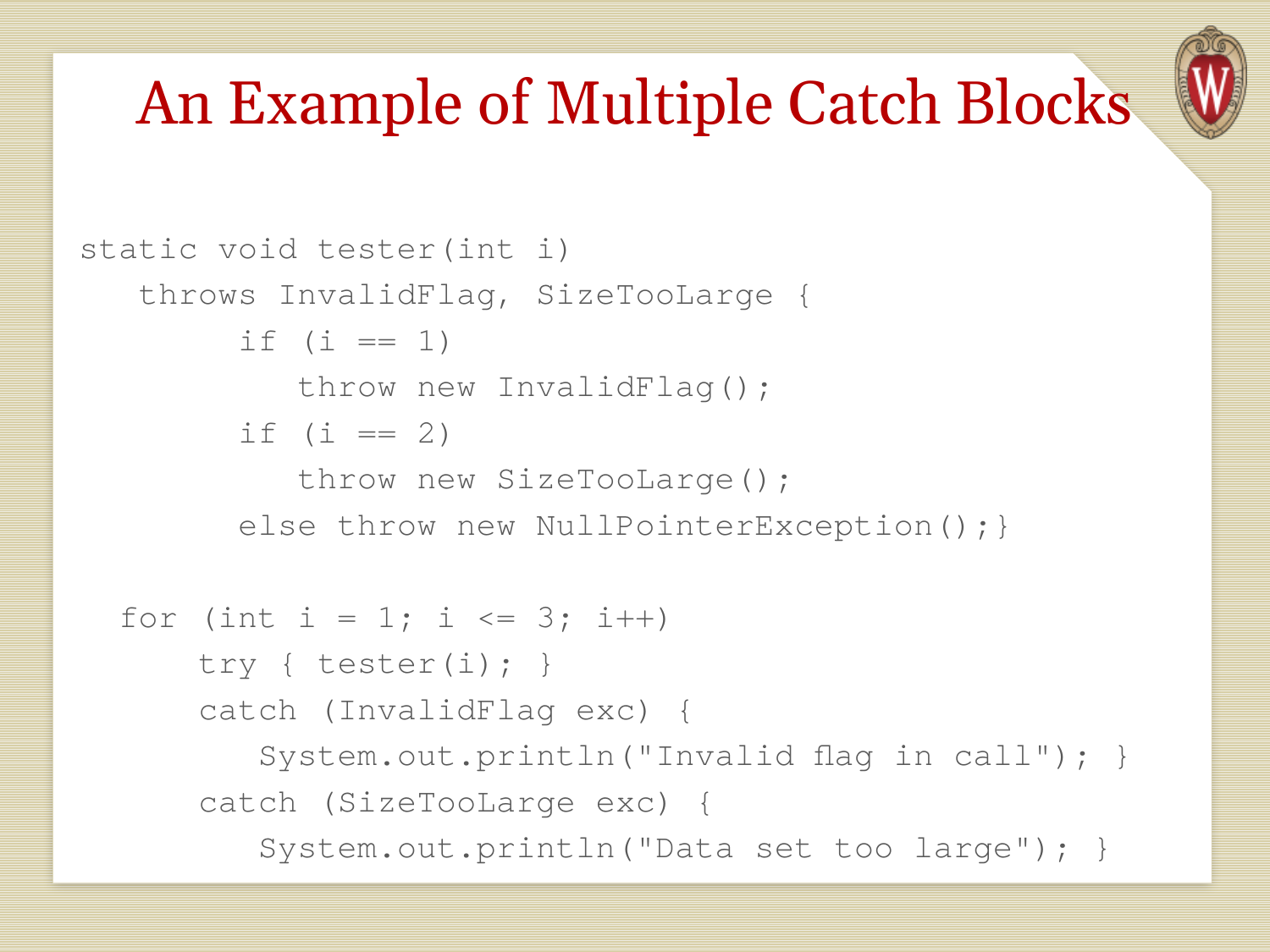

# An Example of Multiple Catch Blocks
static void tester(int i)
   throws InvalidFlag, SizeTooLarge {
        if (i == 1)
           throw new InvalidFlag();
        if (i == 2)
           throw new SizeTooLarge();
        else throw new NullPointerException();}

  for (int i = 1; i <= 3; i++)
      try { tester(i); }
      catch (InvalidFlag exc) {
         System.out.println("Invalid flag in call"); }
      catch (SizeTooLarge exc) {
         System.out.println("Data set too large"); }